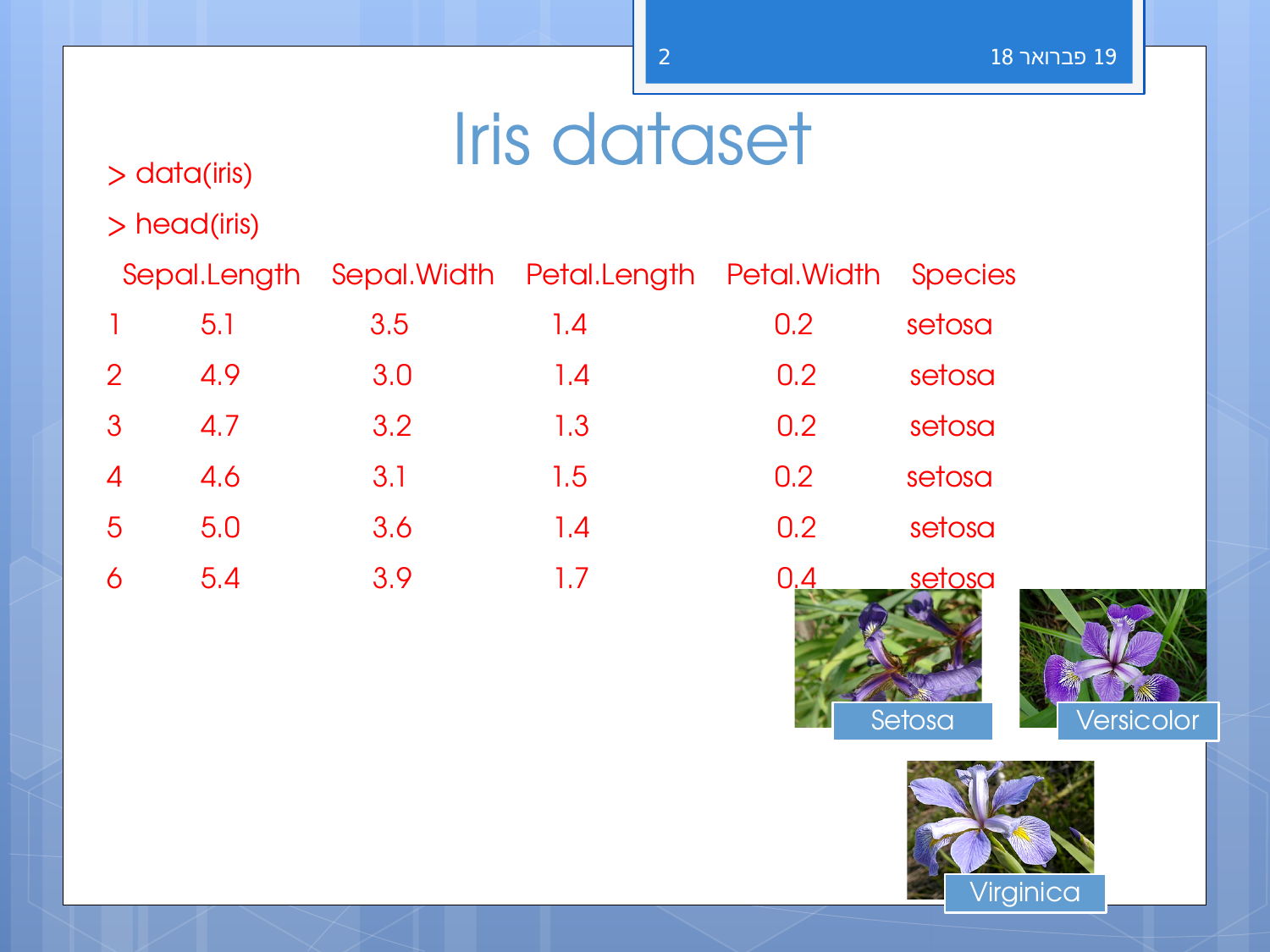

Iris dataset
2
19 פברואר 18
> data(iris)
> head(iris)
  Sepal.Length    Sepal.Width    Petal.Length    Petal.Width    Species
1          5.1                 3.5                  1.4                        0.2            setosa
2          4.9                 3.0                  1.4                        0.2            setosa
3          4.7                 3.2                  1.3                        0.2            setosa
4          4.6                 3.1                  1.5                        0.2            setosa
5          5.0                 3.6                  1.4                        0.2            setosa
6          5.4                 3.9                  1.7                        0.4            setosa
Setosa
Versicolor
Virginica